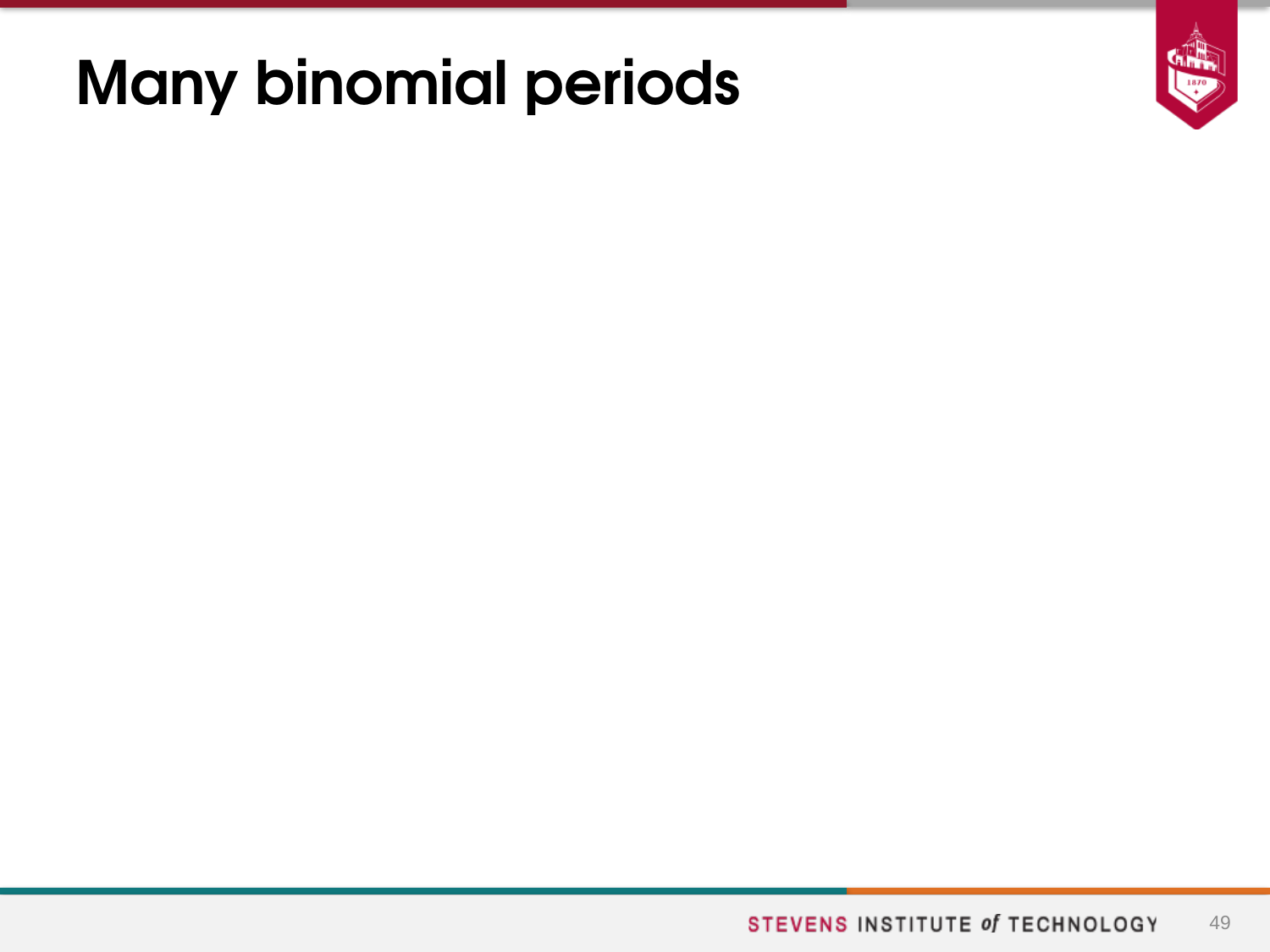

# Many binomial periods
Dividing the time to expiration into more periods allows us to generate a more realistic tree with a larger number of different values at expiration.

Consider the previous example of the 1-year European call option.

Let there be three binomial periods. Since it is a 1-year call, this means that the length of a period is h = 1/3.

Assume that other inputs are the same as before (so, r = 0.08 and  σ = 0.3).
49